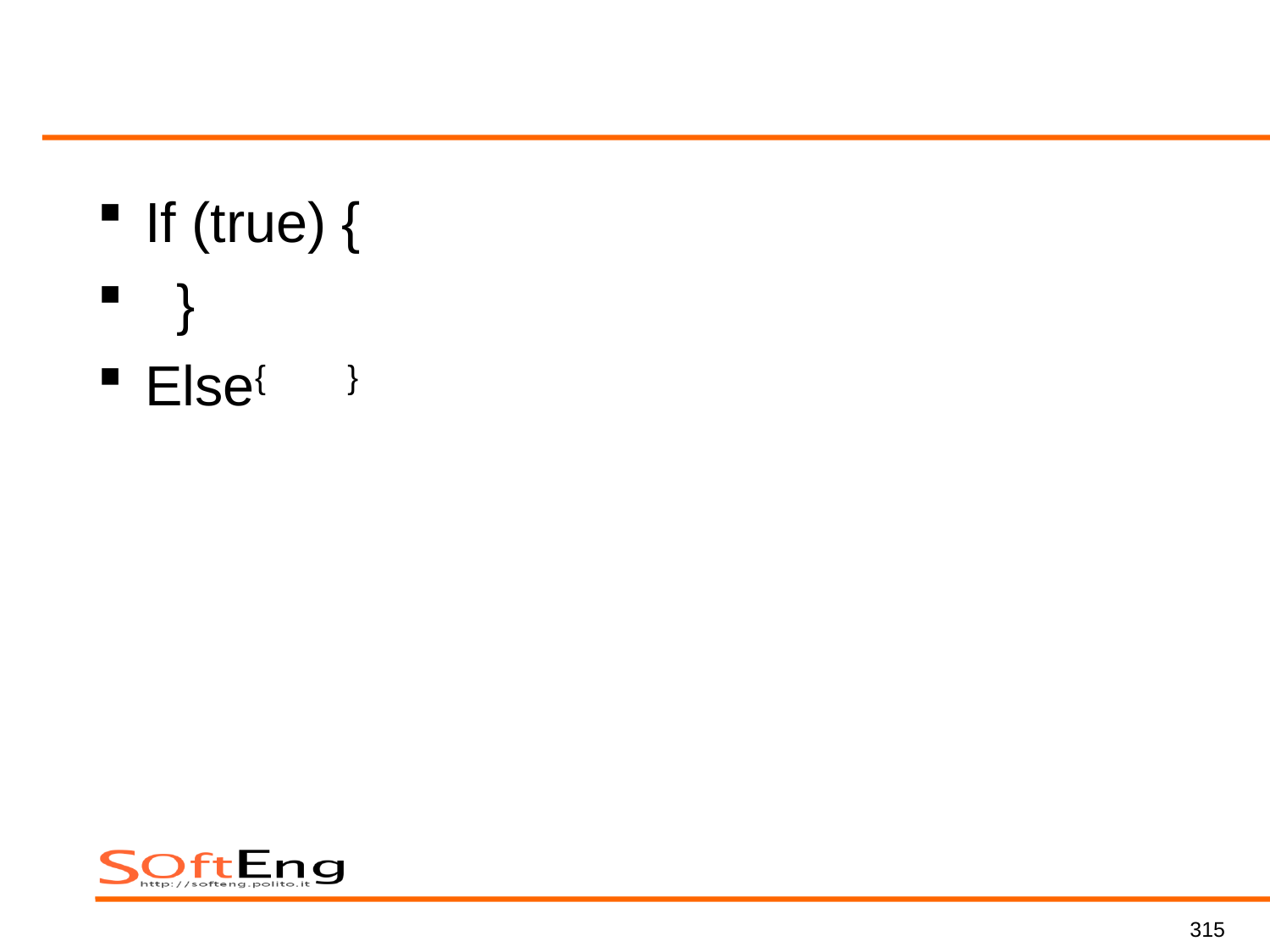

#
If (true) {
  }
Else{         }
315